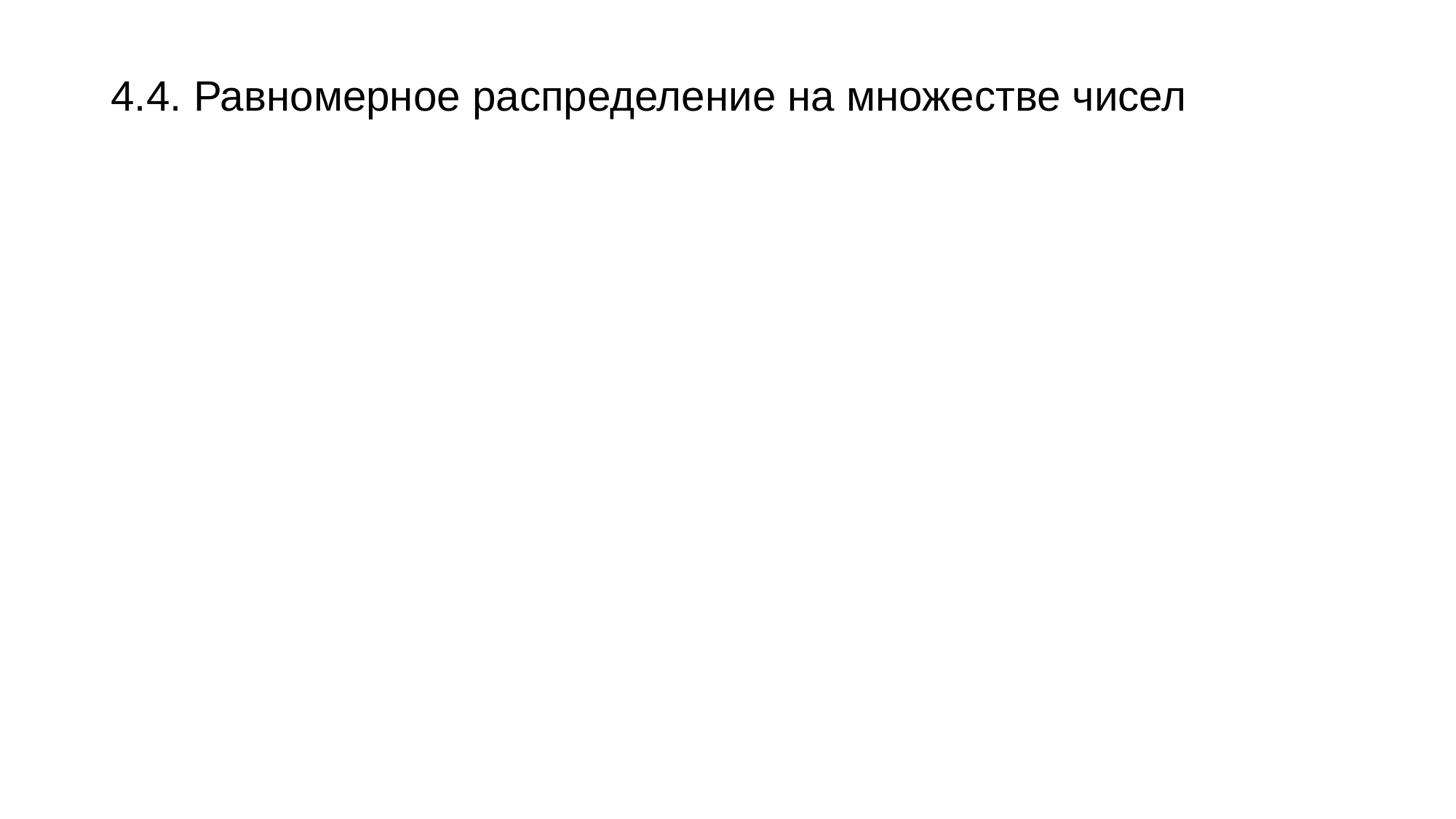

# 4.4. Равномерное распределение на множестве чисел